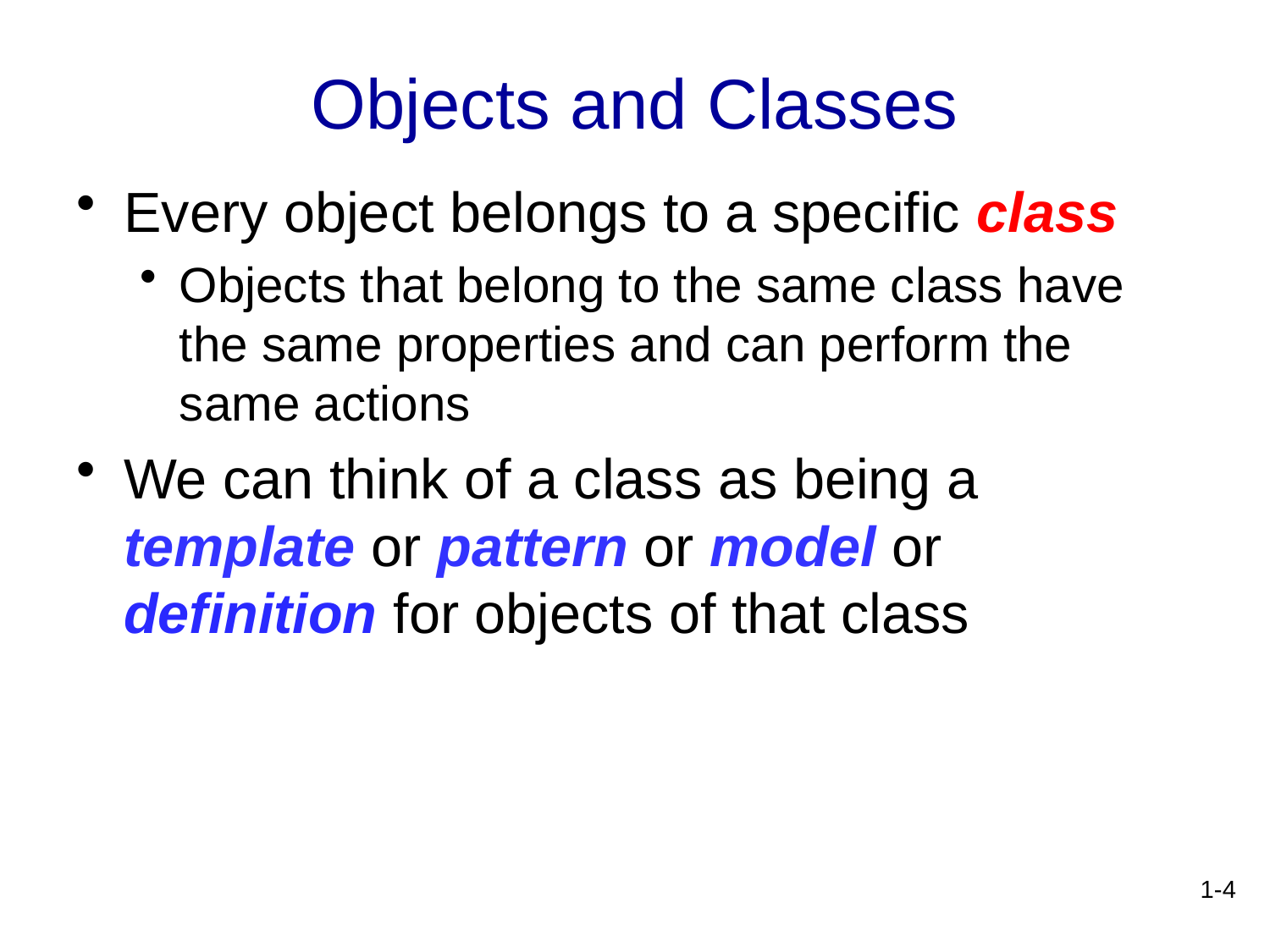

# Objects and Classes
Every object belongs to a specific class
Objects that belong to the same class have the same properties and can perform the same actions
We can think of a class as being a template or pattern or model or definition for objects of that class
1-4